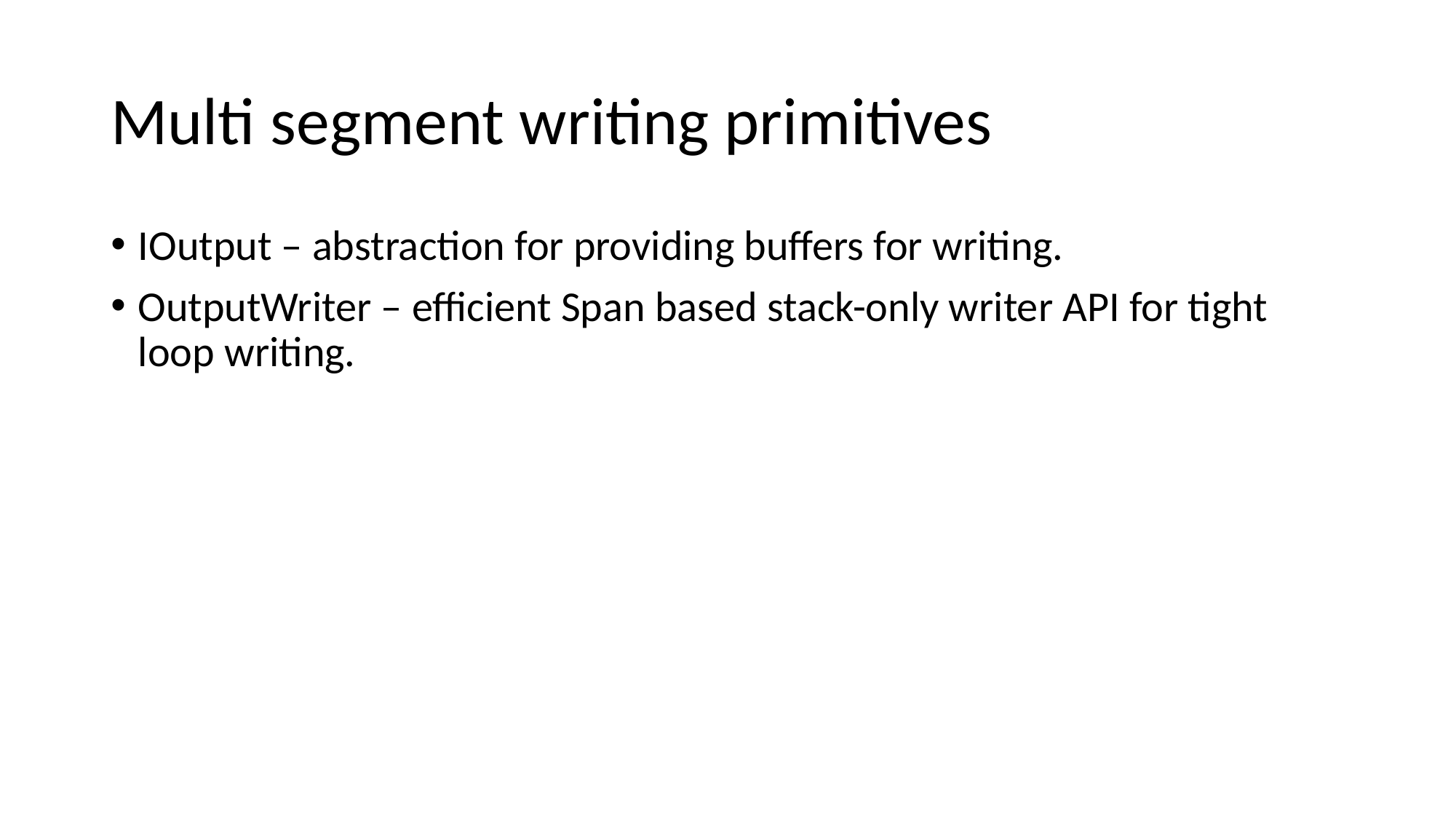

# Multi segment writing primitives
IOutput – abstraction for providing buffers for writing.
OutputWriter – efficient Span based stack-only writer API for tight loop writing.